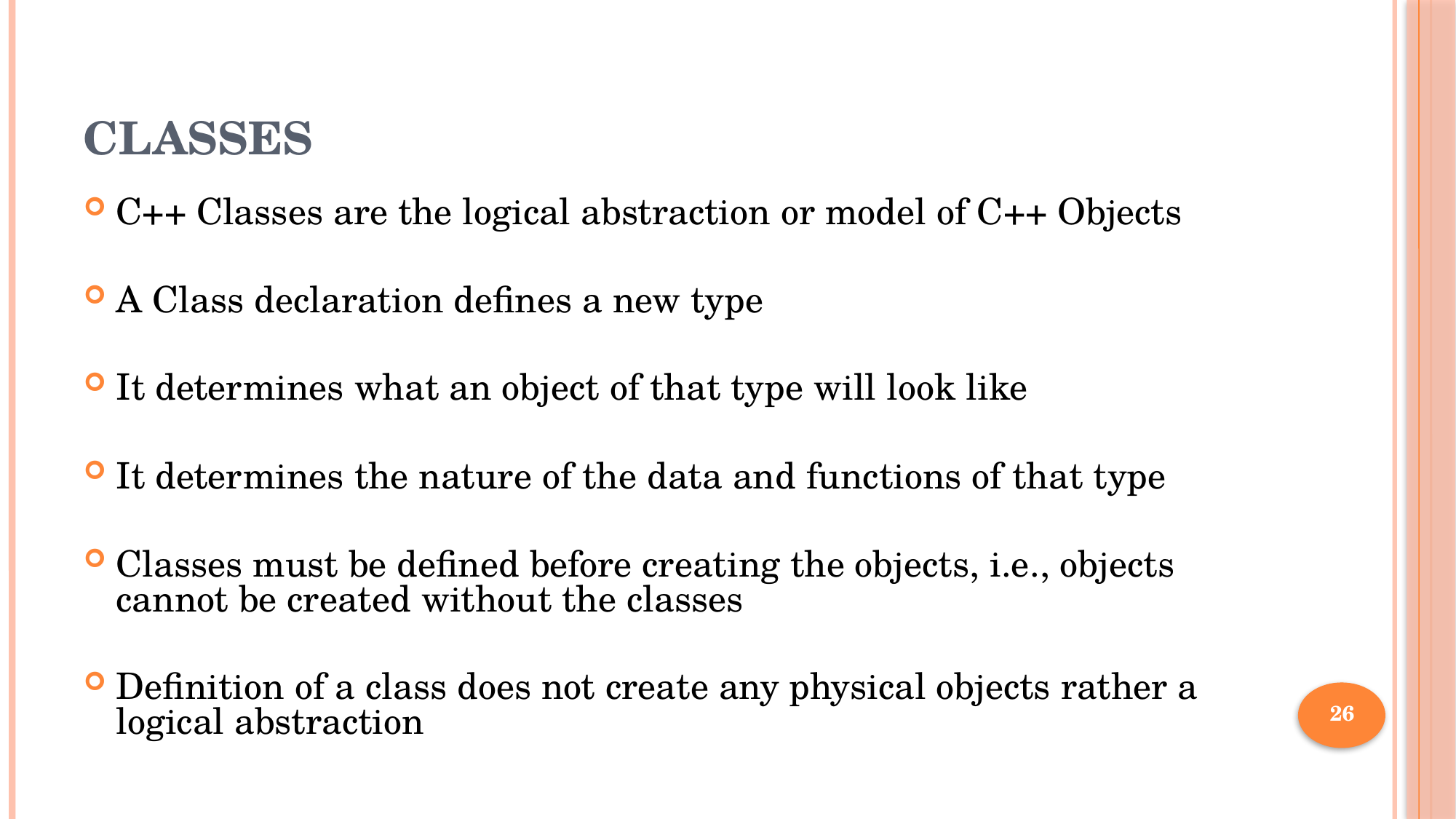

# Classes
C++ Classes are the logical abstraction or model of C++ Objects

A Class declaration defines a new type

It determines what an object of that type will look like

It determines the nature of the data and functions of that type

Classes must be defined before creating the objects, i.e., objects cannot be created without the classes

Definition of a class does not create any physical objects rather a logical abstraction

26